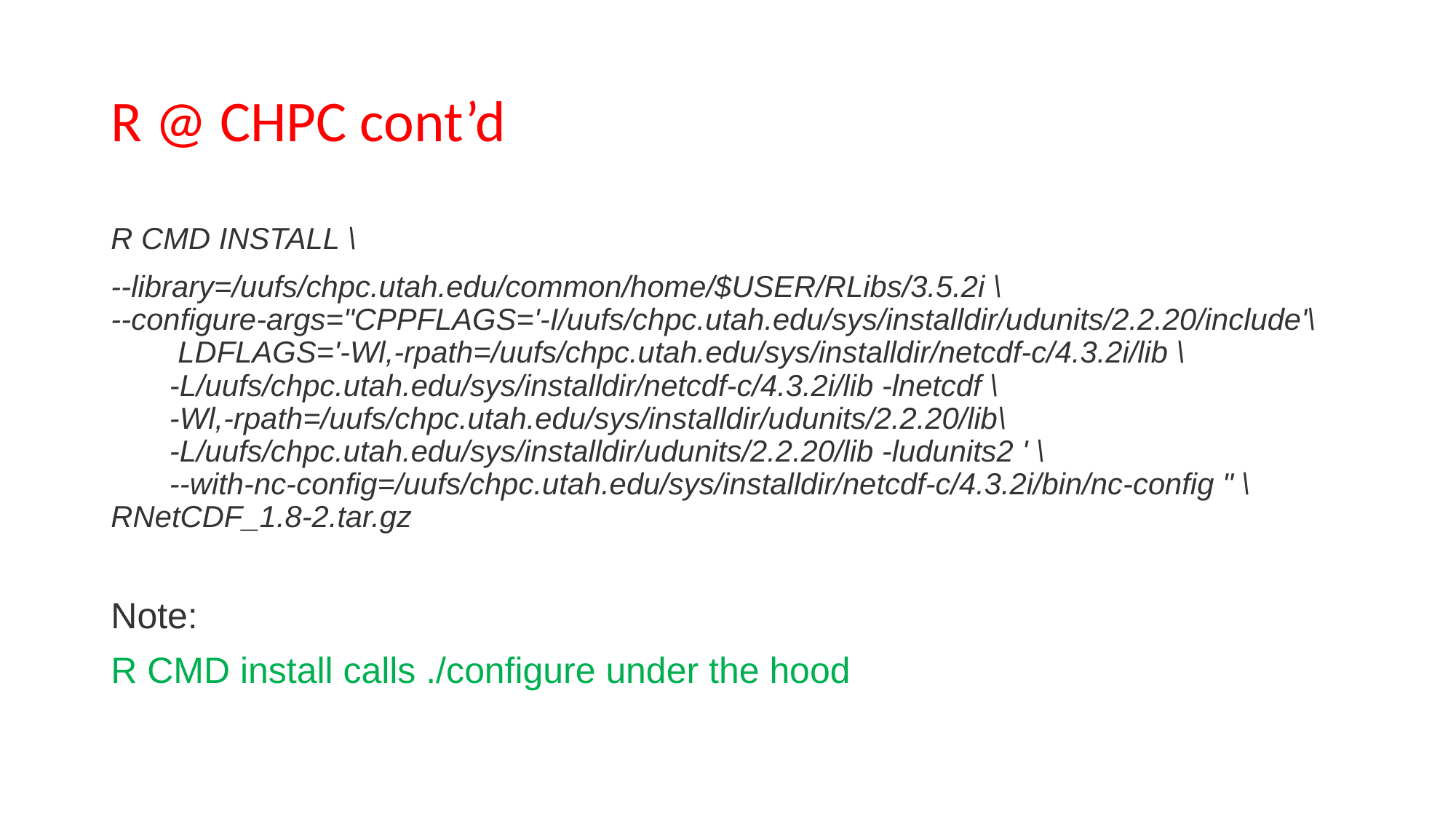

# R @ CHPC cont’d
R CMD INSTALL \
--library=/uufs/chpc.utah.edu/common/home/$USER/RLibs/3.5.2i \
--configure-args="CPPFLAGS='-I/uufs/chpc.utah.edu/sys/installdir/udunits/2.2.20/include'\
        LDFLAGS='-Wl,-rpath=/uufs/chpc.utah.edu/sys/installdir/netcdf-c/4.3.2i/lib \
       -L/uufs/chpc.utah.edu/sys/installdir/netcdf-c/4.3.2i/lib -lnetcdf \
       -Wl,-rpath=/uufs/chpc.utah.edu/sys/installdir/udunits/2.2.20/lib\
       -L/uufs/chpc.utah.edu/sys/installdir/udunits/2.2.20/lib -ludunits2 ' \
       --with-nc-config=/uufs/chpc.utah.edu/sys/installdir/netcdf-c/4.3.2i/bin/nc-config " \ RNetCDF_1.8-2.tar.gz

Note:
R CMD install calls ./configure under the hood